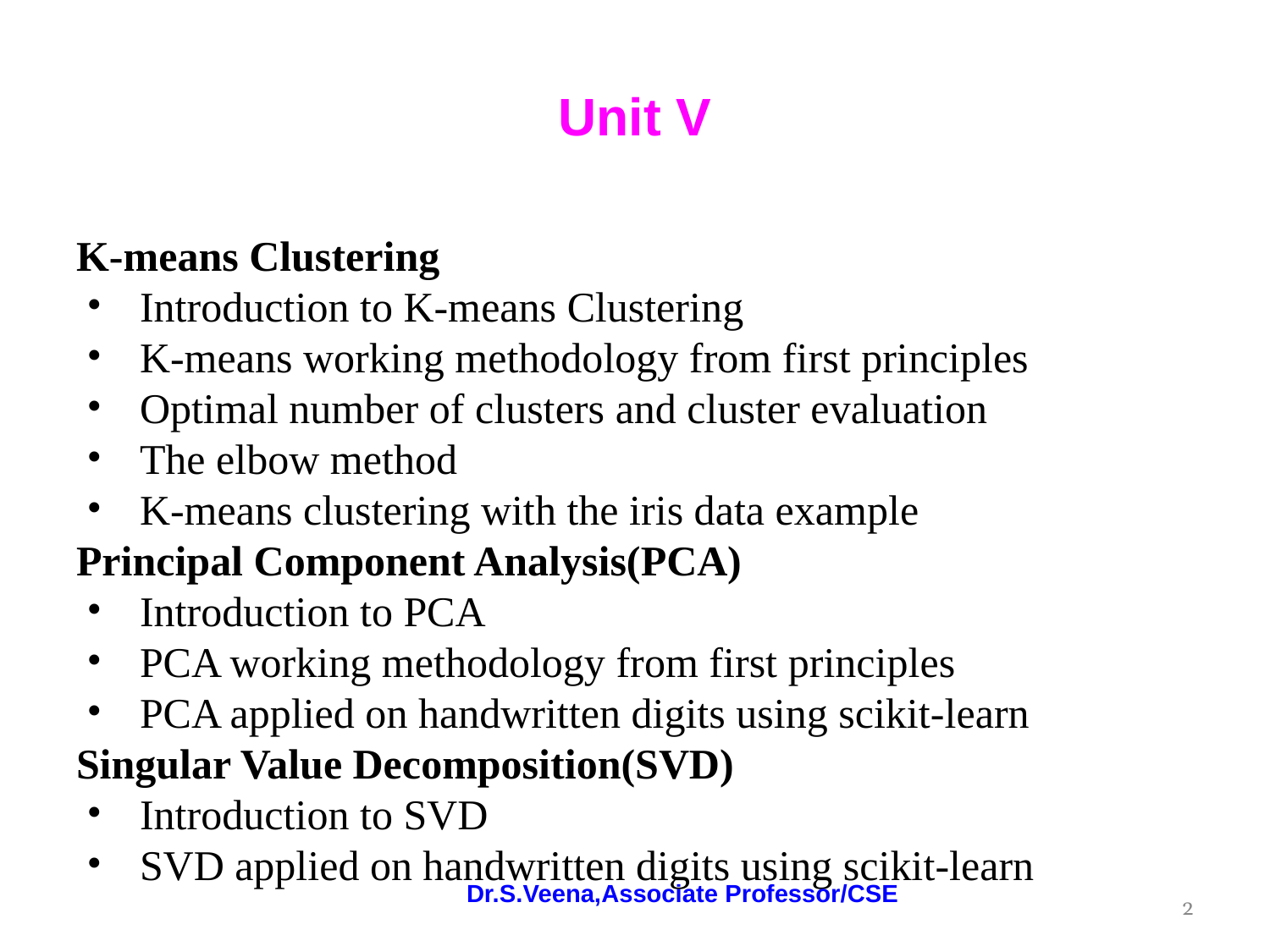

# Unit V
K-means Clustering
Introduction to K-means Clustering
K-means working methodology from first principles
Optimal number of clusters and cluster evaluation
The elbow method
K-means clustering with the iris data example
Principal Component Analysis(PCA)
Introduction to PCA
PCA working methodology from first principles
PCA applied on handwritten digits using scikit-learn
Singular Value Decomposition(SVD)
Introduction to SVD
SVD applied on handwritten digits using scikit-learn

Dr.S.Veena,Associate Professor/CSE

2